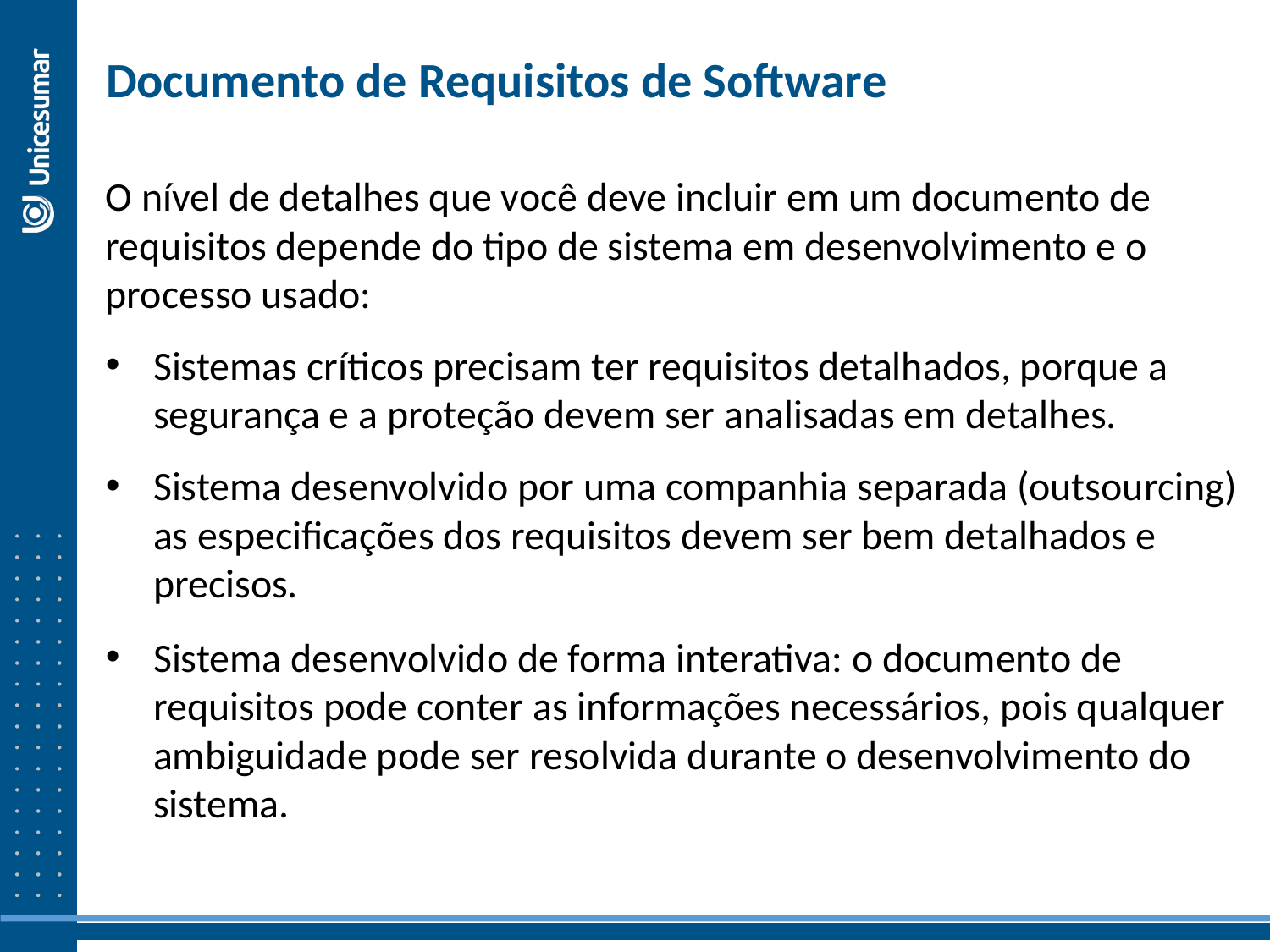

Documento de Requisitos de Software
O nível de detalhes que você deve incluir em um documento de requisitos depende do tipo de sistema em desenvolvimento e o processo usado:

Sistemas críticos precisam ter requisitos detalhados, porque a segurança e a proteção devem ser analisadas em detalhes.

Sistema desenvolvido por uma companhia separada (outsourcing) as especificações dos requisitos devem ser bem detalhados e precisos.

Sistema desenvolvido de forma interativa: o documento de requisitos pode conter as informações necessários, pois qualquer ambiguidade pode ser resolvida durante o desenvolvimento do sistema.